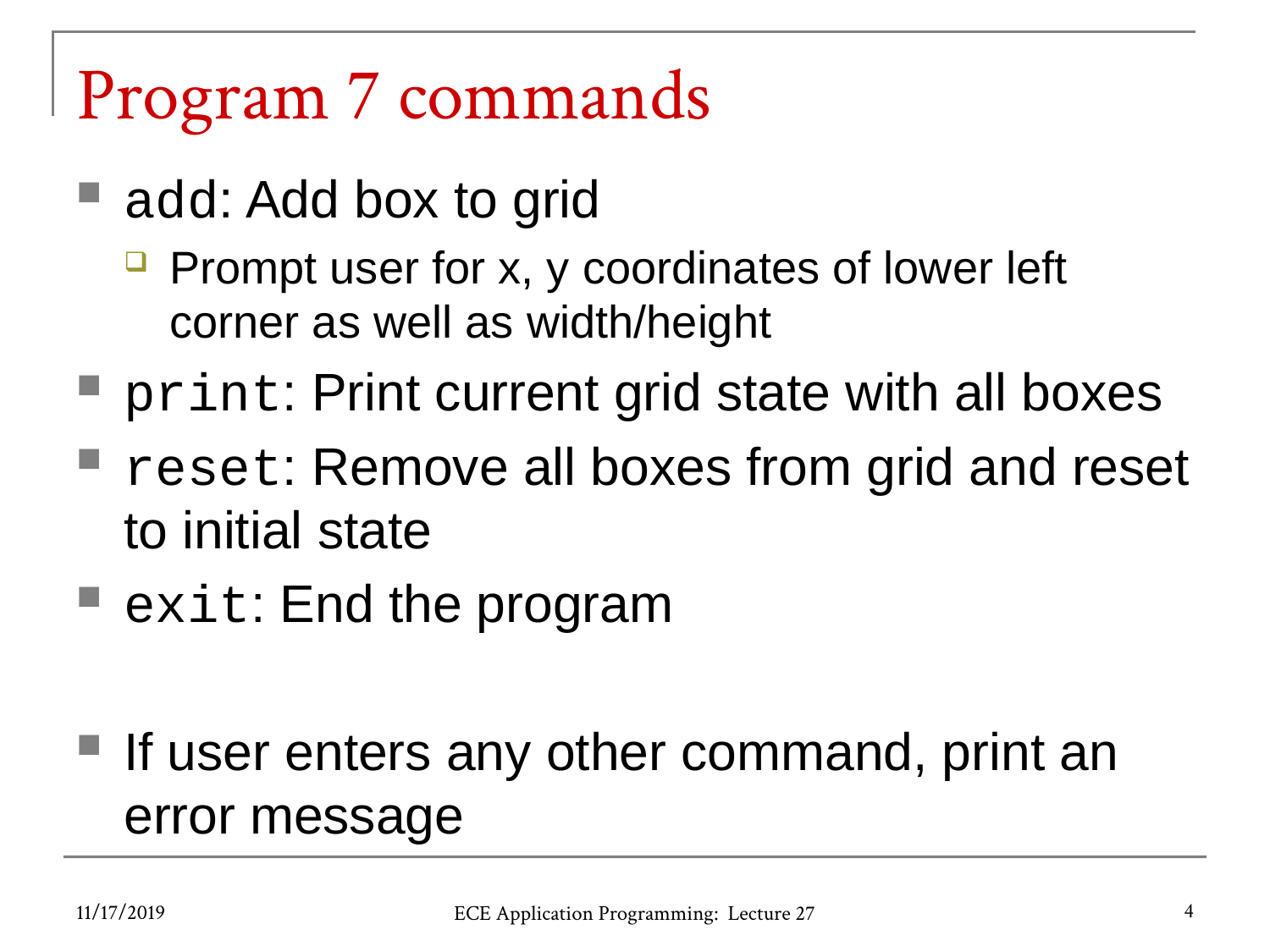

# Program 7 commands
add: Add box to grid
Prompt user for x, y coordinates of lower left corner as well as width/height
print: Print current grid state with all boxes
reset: Remove all boxes from grid and reset to initial state
exit: End the program

If user enters any other command, print an error message
11/17/2019
4
ECE Application Programming:  Lecture 27